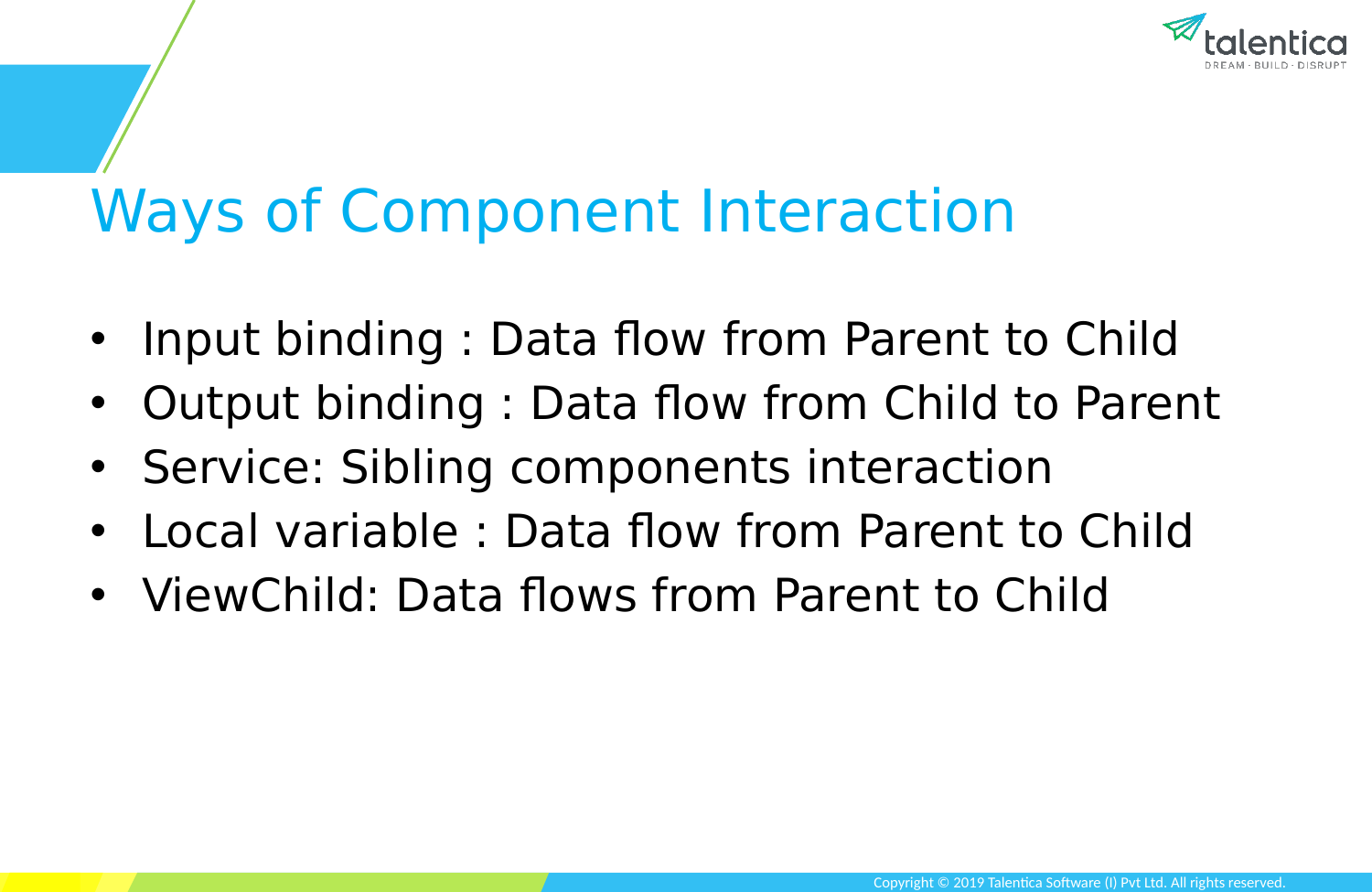

# Ways of Component Interaction
Input binding : Data flow from Parent to Child
Output binding : Data flow from Child to Parent
Service: Sibling components interaction
Local variable : Data flow from Parent to Child
ViewChild: Data flows from Parent to Child